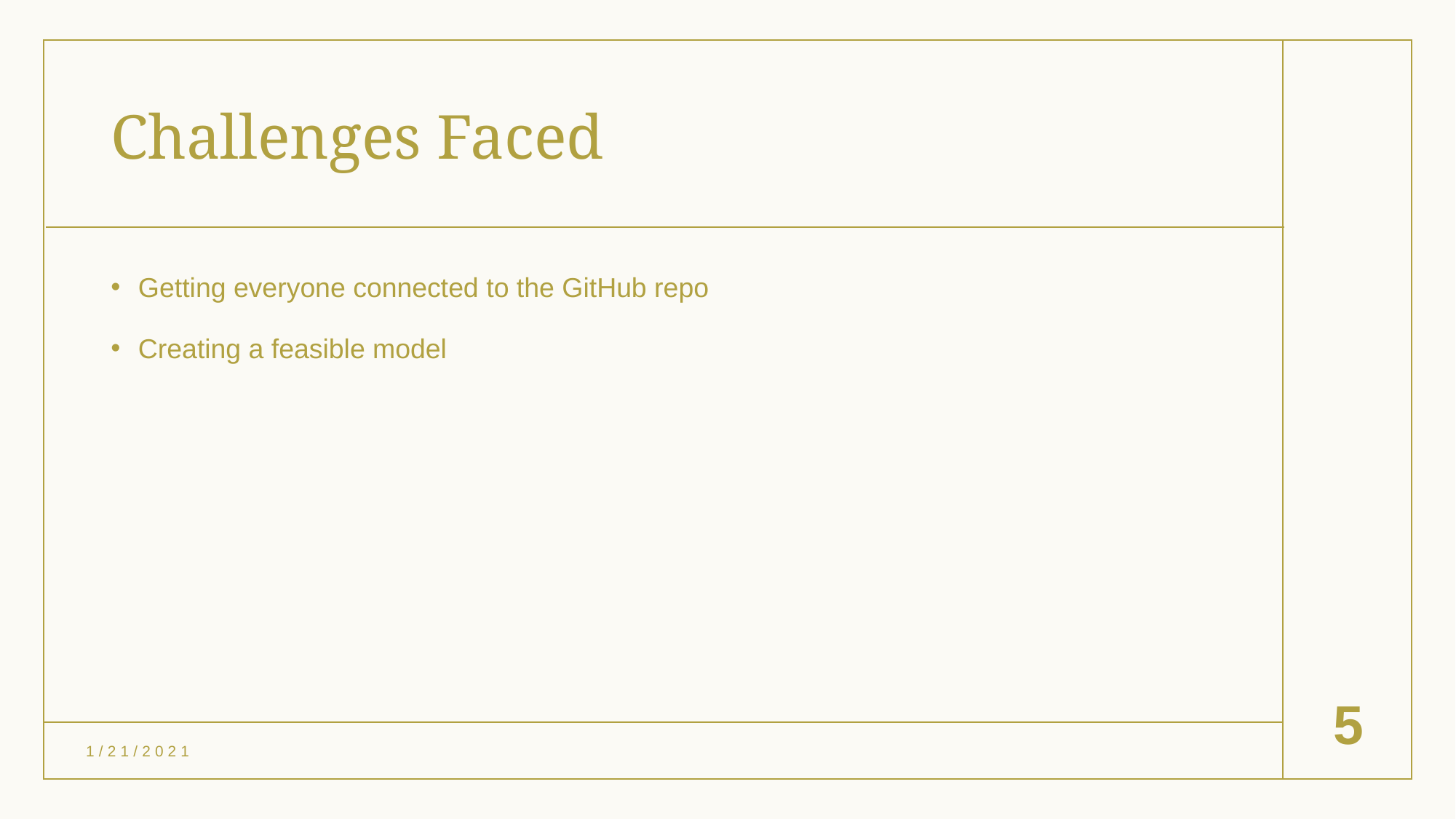

# Challenges Faced
Getting everyone connected to the GitHub repo
Creating a feasible model
5
1/21/2021